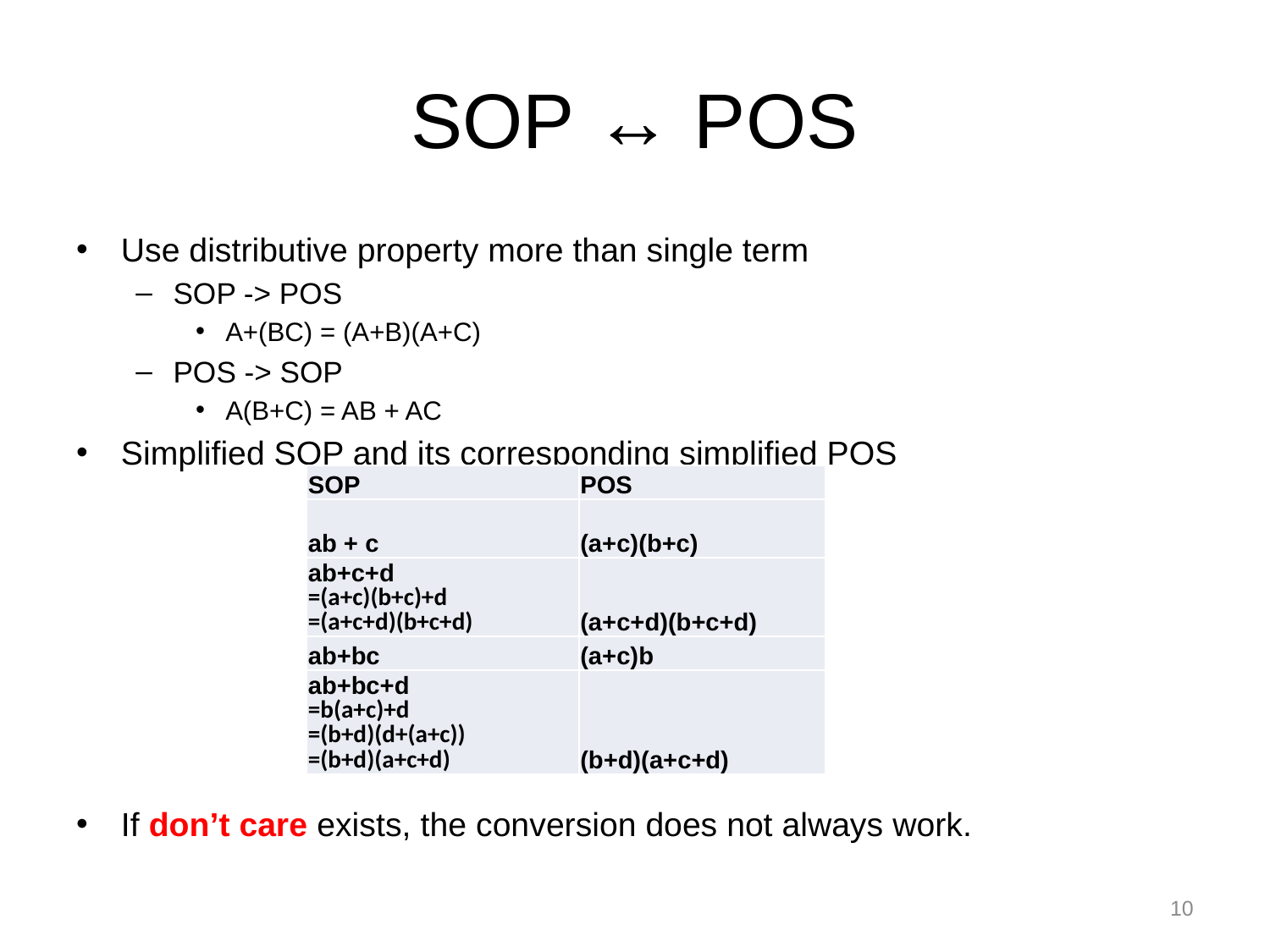

# SOP ↔ POS
Use distributive property more than single term
SOP -> POS
A+(BC) = (A+B)(A+C)
POS -> SOP
A(B+C) = AB + AC
Simplified SOP and its corresponding simplified POS

If don’t care exists, the conversion does not always work.
| SOP | POS |
| --- | --- |
| ab + c | (a+c)(b+c) |
| ab+c+d =(a+c)(b+c)+d =(a+c+d)(b+c+d) | (a+c+d)(b+c+d) |
| ab+bc | (a+c)b |
| ab+bc+d =b(a+c)+d =(b+d)(d+(a+c)) =(b+d)(a+c+d) | (b+d)(a+c+d) |
10